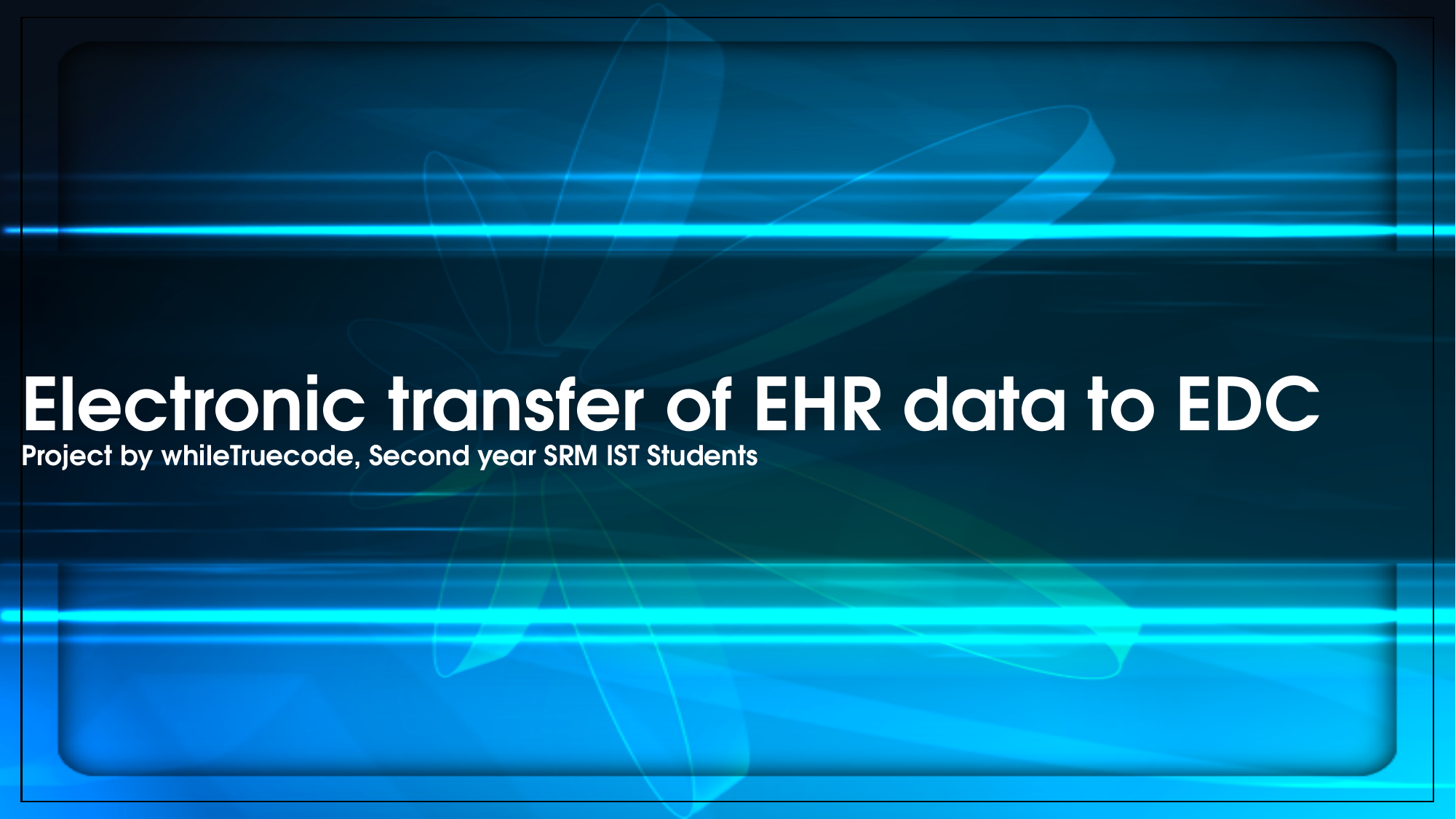

# Electronic transfer of EHR data to EDC Project by whileTruecode, Second year SRM IST Students